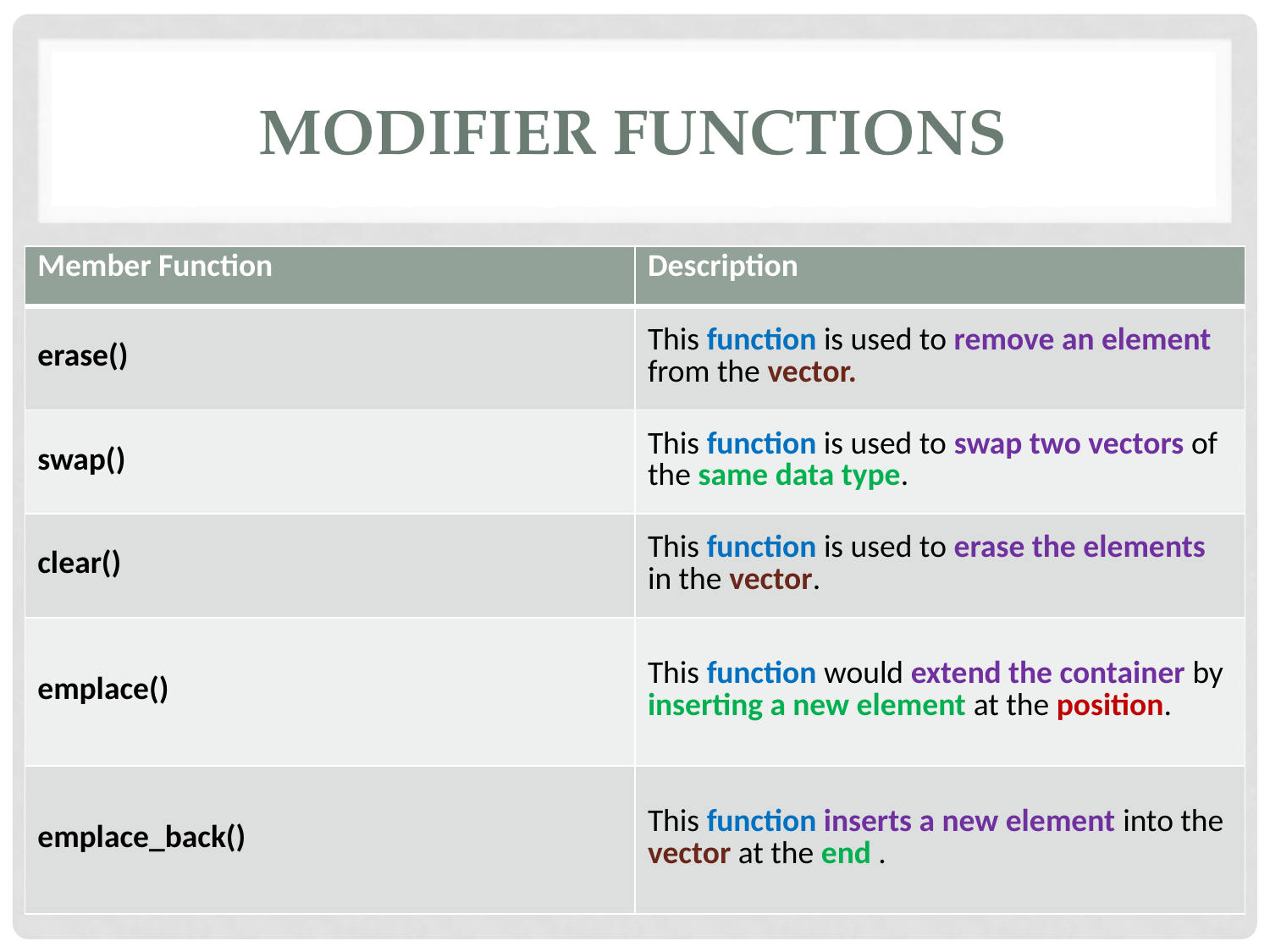

# Modifier functions
| Member Function | Description |
| --- | --- |
| erase() | This function is used to remove an element from the vector. |
| swap() | This function is used to swap two vectors of the same data type. |
| clear() | This function is used to erase the elements in the vector. |
| emplace() | This function would extend the container by inserting a new element at the position. |
| emplace\_back() | This function inserts a new element into the vector at the end . |